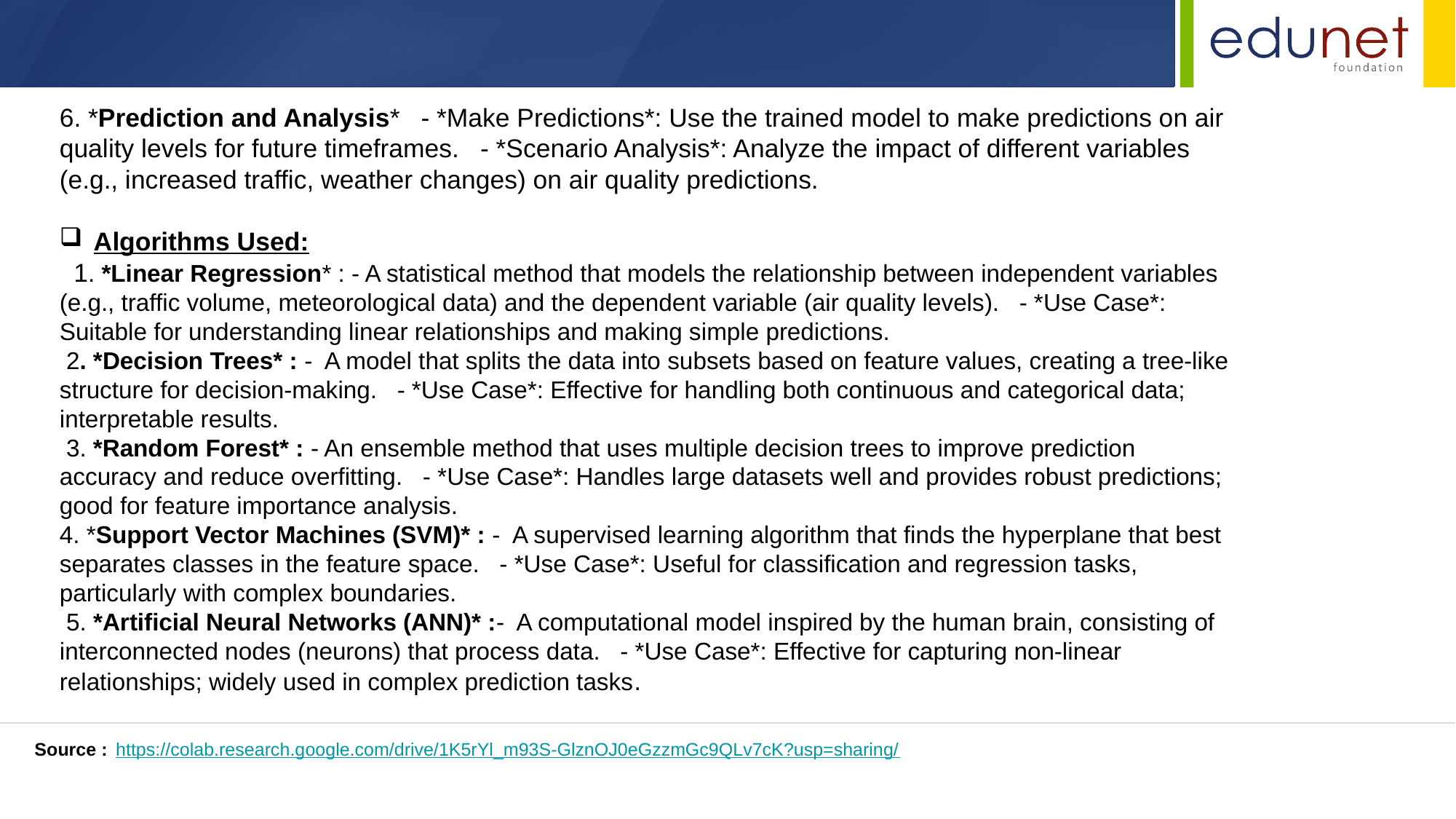

6. *Prediction and Analysis*   - *Make Predictions*: Use the trained model to make predictions on air quality levels for future timeframes.   - *Scenario Analysis*: Analyze the impact of different variables (e.g., increased traffic, weather changes) on air quality predictions.

Algorithms Used:
  1. *Linear Regression* : - A statistical method that models the relationship between independent variables (e.g., traffic volume, meteorological data) and the dependent variable (air quality levels).   - *Use Case*: Suitable for understanding linear relationships and making simple predictions.
 2. *Decision Trees* : -  A model that splits the data into subsets based on feature values, creating a tree-like structure for decision-making.   - *Use Case*: Effective for handling both continuous and categorical data; interpretable results.
 3. *Random Forest* : - An ensemble method that uses multiple decision trees to improve prediction accuracy and reduce overfitting.   - *Use Case*: Handles large datasets well and provides robust predictions; good for feature importance analysis.
4. *Support Vector Machines (SVM)* : -  A supervised learning algorithm that finds the hyperplane that best separates classes in the feature space.   - *Use Case*: Useful for classification and regression tasks, particularly with complex boundaries.
 5. *Artificial Neural Networks (ANN)* :-  A computational model inspired by the human brain, consisting of interconnected nodes (neurons) that process data.   - *Use Case*: Effective for capturing non-linear relationships; widely used in complex prediction tasks.

Source :
https://colab.research.google.com/drive/1K5rYl_m93S-GlznOJ0eGzzmGc9QLv7cK?usp=sharing/